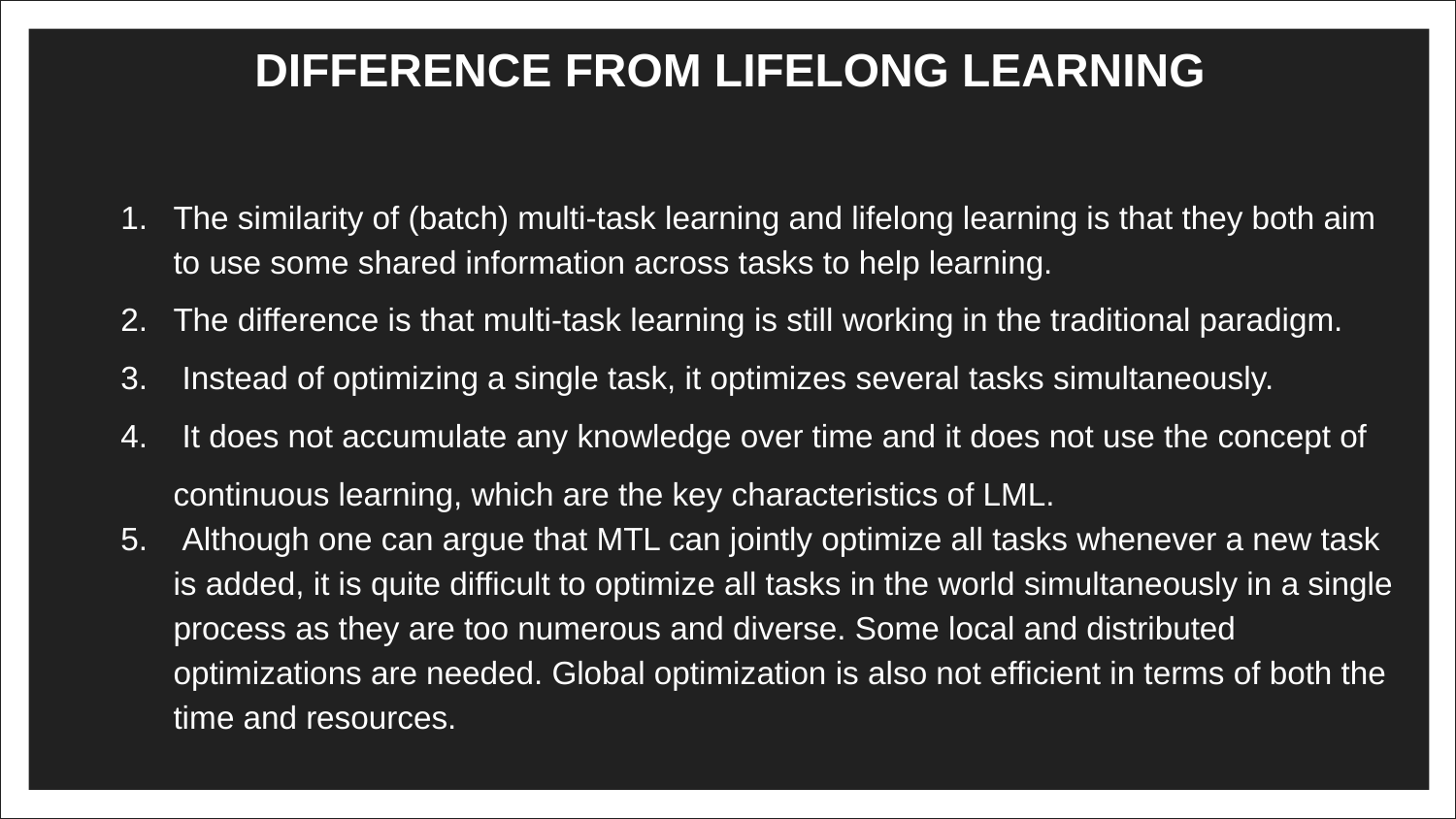

# DIFFERENCE FROM LIFELONG LEARNING

The similarity of (batch) multi-task learning and lifelong learning is that they both aim to use some shared information across tasks to help learning.
The difference is that multi-task learning is still working in the traditional paradigm.
 Instead of optimizing a single task, it optimizes several tasks simultaneously.
 It does not accumulate any knowledge over time and it does not use the concept of continuous learning, which are the key characteristics of LML.
 Although one can argue that MTL can jointly optimize all tasks whenever a new task is added, it is quite difficult to optimize all tasks in the world simultaneously in a single process as they are too numerous and diverse. Some local and distributed optimizations are needed. Global optimization is also not efficient in terms of both the time and resources.